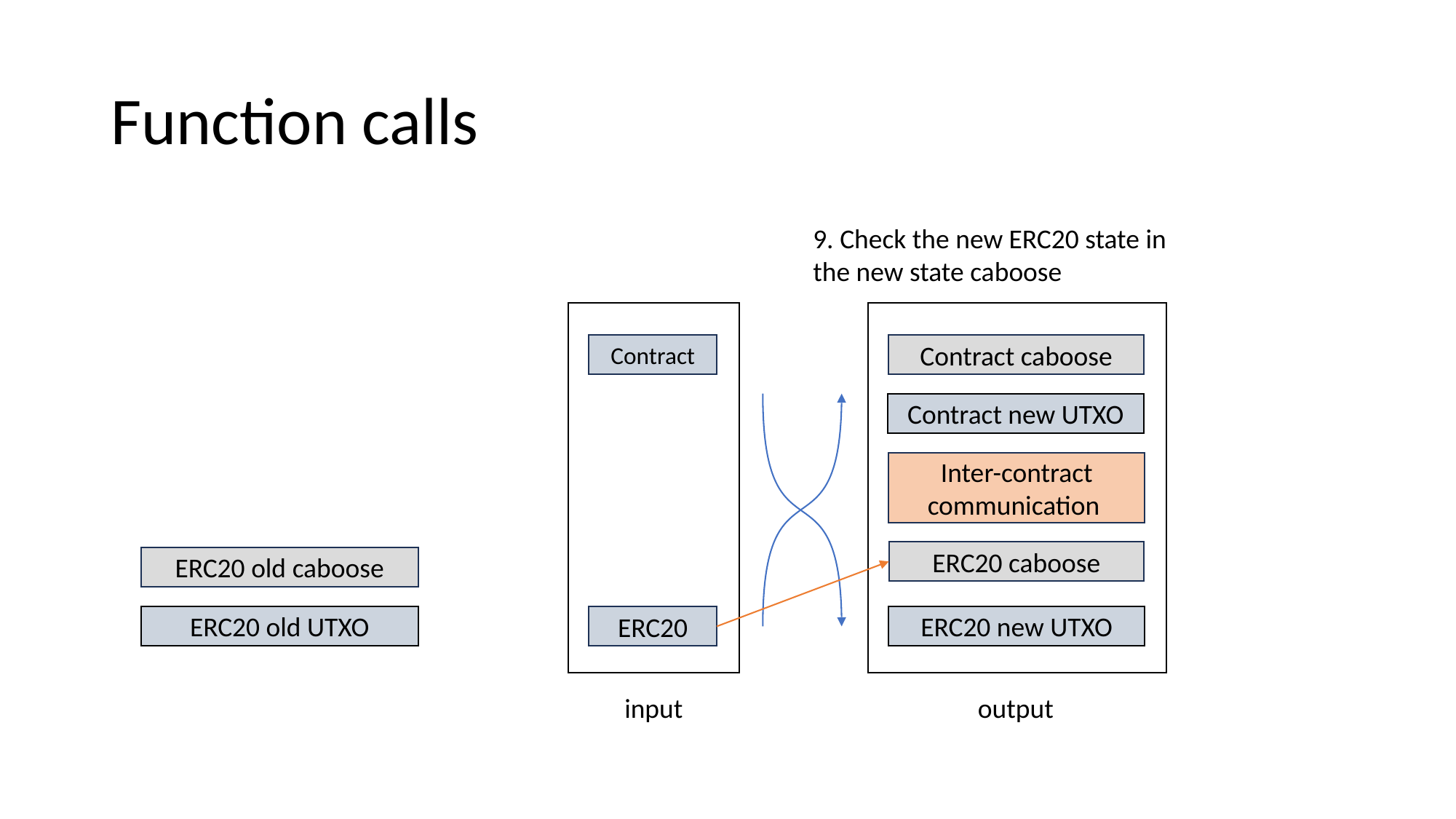

# Function calls
9. Check the new ERC20 state in the new state caboose

Contract
Contract caboose
Contract new UTXO
Inter-contract communication
ERC20 caboose
ERC20 old caboose
ERC20 old UTXO
ERC20 new UTXO
ERC20
input
output